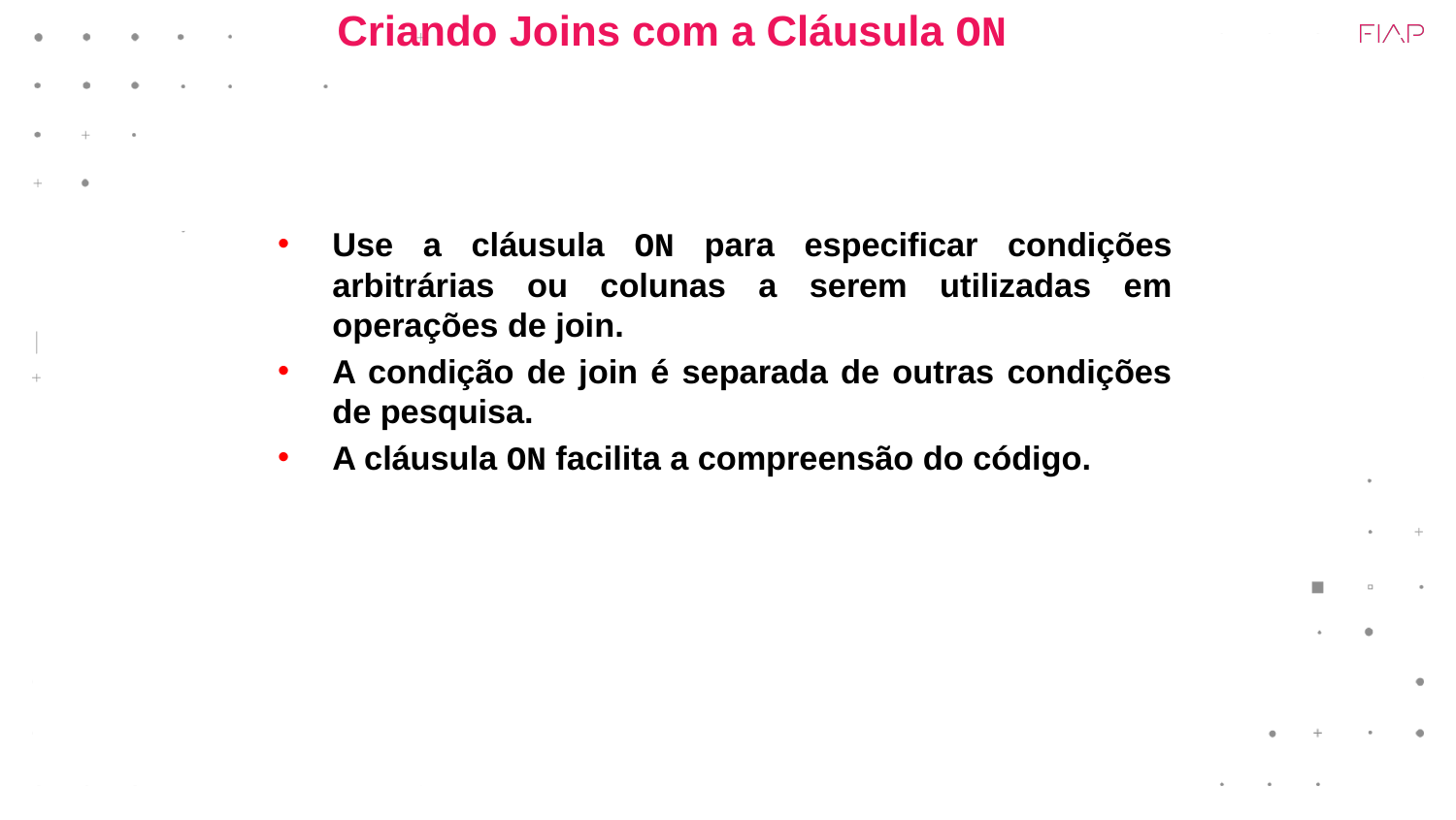

# Criando Joins com a Cláusula ON
Use a cláusula ON para especificar condições arbitrárias ou colunas a serem utilizadas em operações de join.
A condição de join é separada de outras condições de pesquisa.
A cláusula ON facilita a compreensão do código.